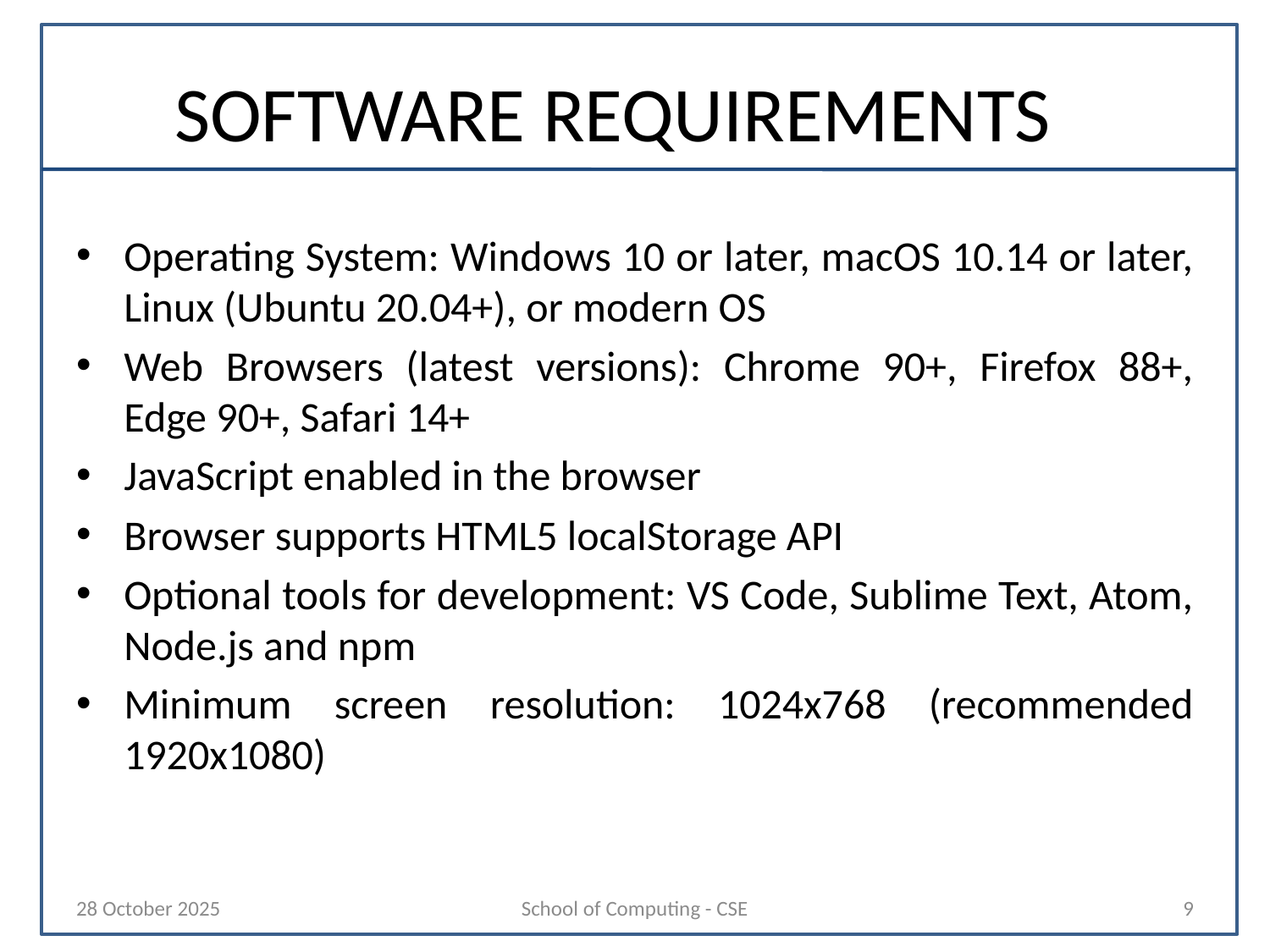

# SOFTWARE REQUIREMENTS
Operating System: Windows 10 or later, macOS 10.14 or later, Linux (Ubuntu 20.04+), or modern OS
Web Browsers (latest versions): Chrome 90+, Firefox 88+, Edge 90+, Safari 14+
JavaScript enabled in the browser
Browser supports HTML5 localStorage API
Optional tools for development: VS Code, Sublime Text, Atom, Node.js and npm
Minimum screen resolution: 1024x768 (recommended 1920x1080)
28 October 2025
School of Computing - CSE
9